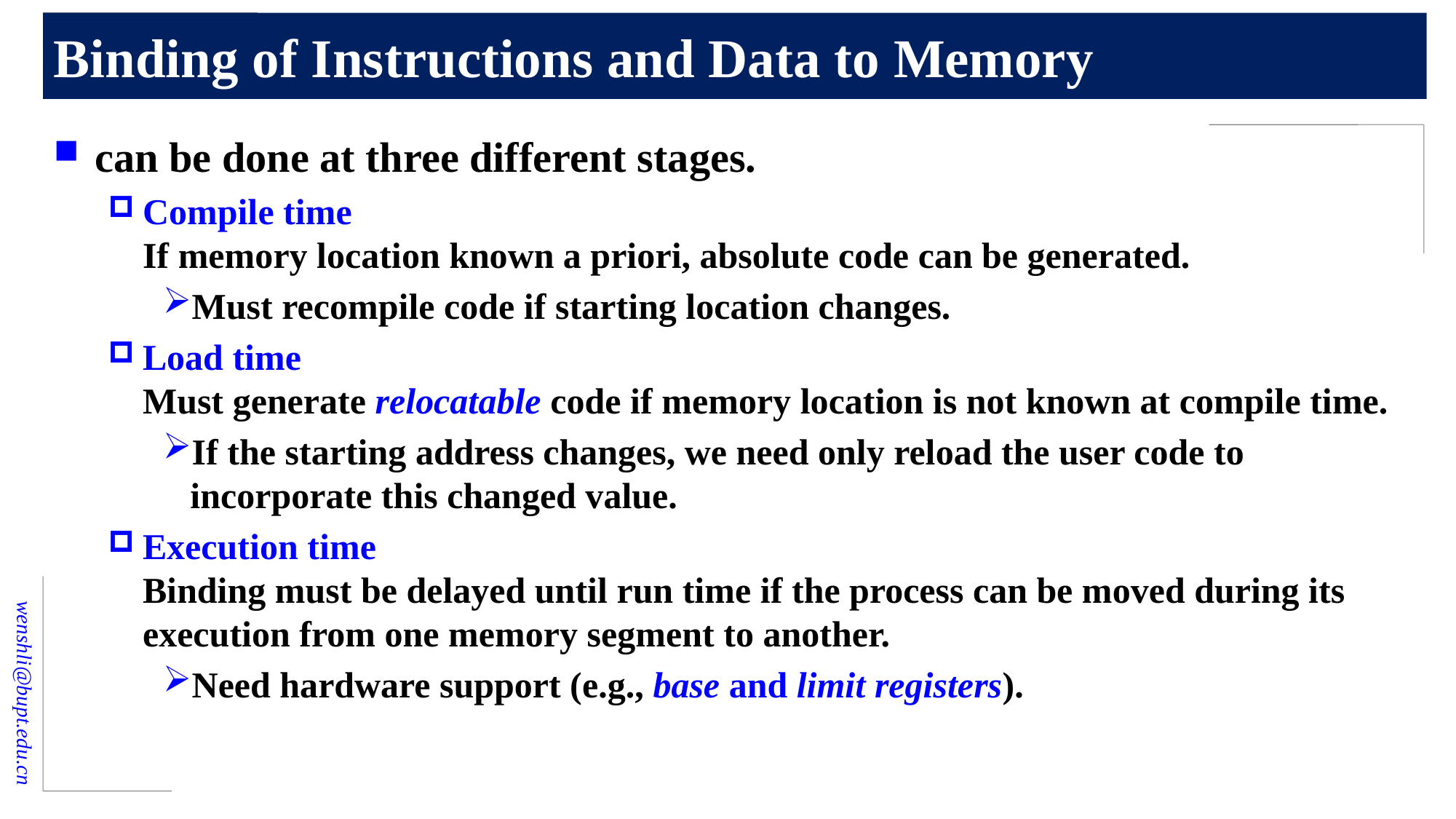

# Binding of Instructions and Data to Memory
can be done at three different stages.
Compile time
If memory location known a priori, absolute code can be generated.
Must recompile code if starting location changes.
Load time
Must generate relocatable code if memory location is not known at compile time.
If the starting address changes, we need only reload the user code to incorporate this changed value.
Execution time
Binding must be delayed until run time if the process can be moved during its execution from one memory segment to another.
Need hardware support (e.g., base and limit registers).
15